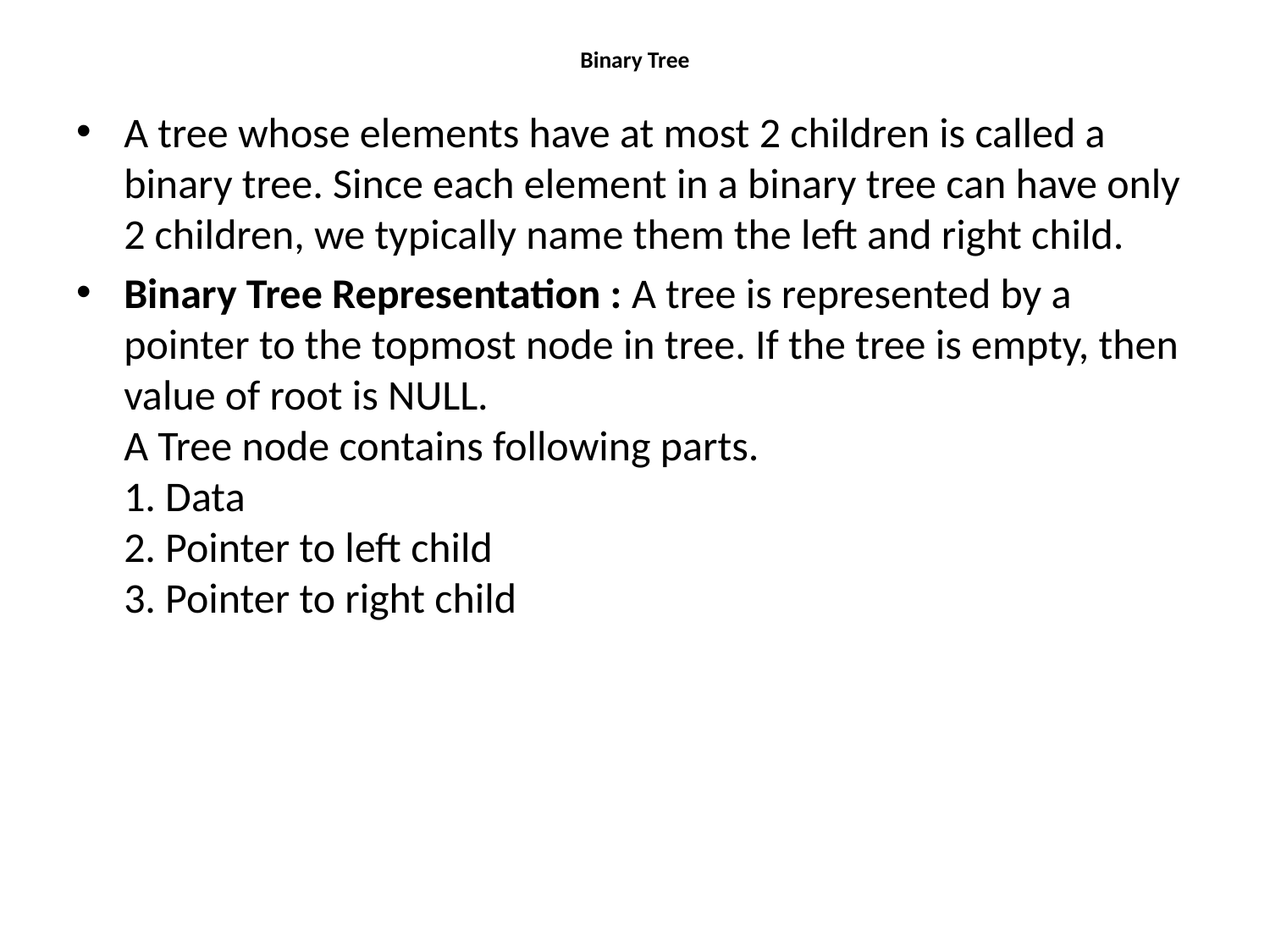

# Binary Tree
A tree whose elements have at most 2 children is called a binary tree. Since each element in a binary tree can have only 2 children, we typically name them the left and right child.
Binary Tree Representation : A tree is represented by a pointer to the topmost node in tree. If the tree is empty, then value of root is NULL.
A Tree node contains following parts.
1. Data
2. Pointer to left child
3. Pointer to right child